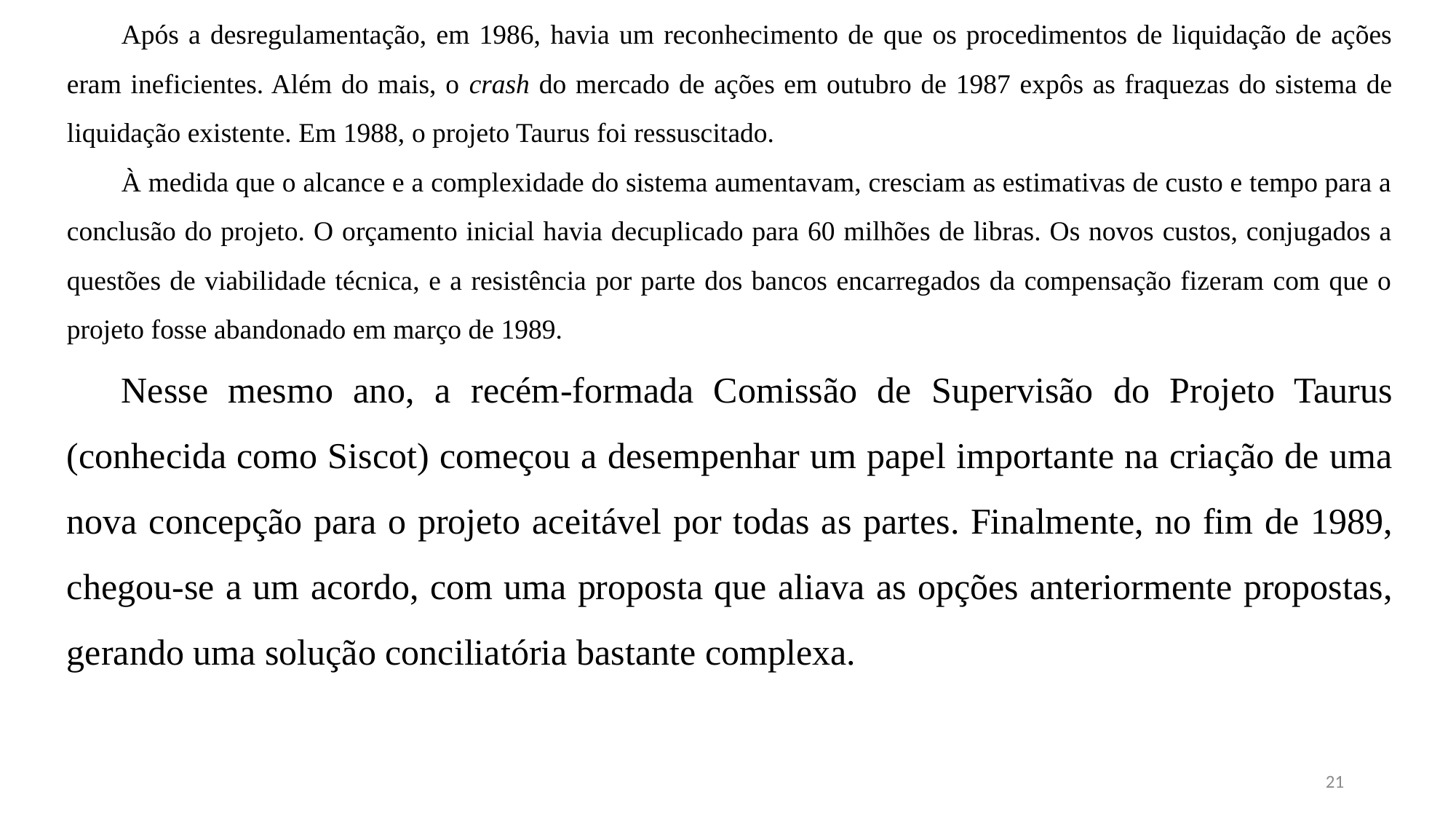

Após a desregulamentação, em 1986, havia um reconhecimento de que os procedimentos de liquidação de ações eram ineficientes. Além do mais, o crash do mercado de ações em outubro de 1987 expôs as fraquezas do sistema de liquidação existente. Em 1988, o projeto Taurus foi ressuscitado.
À medida que o alcance e a complexidade do sistema aumentavam, cresciam as estimativas de custo e tempo para a conclusão do projeto. O orçamento inicial havia decuplicado para 60 milhões de libras. Os novos custos, conjugados a questões de viabilidade técnica, e a resistência por parte dos bancos encarregados da compensação fizeram com que o projeto fosse abandonado em março de 1989.
Nesse mesmo ano, a recém-formada Comissão de Supervisão do Projeto Taurus (conhecida como Siscot) começou a desempenhar um papel importante na criação de uma nova concepção para o projeto aceitável por todas as partes. Finalmente, no fim de 1989, chegou-se a um acordo, com uma proposta que aliava as opções anteriormente propostas, gerando uma solução conciliatória bastante complexa.

21